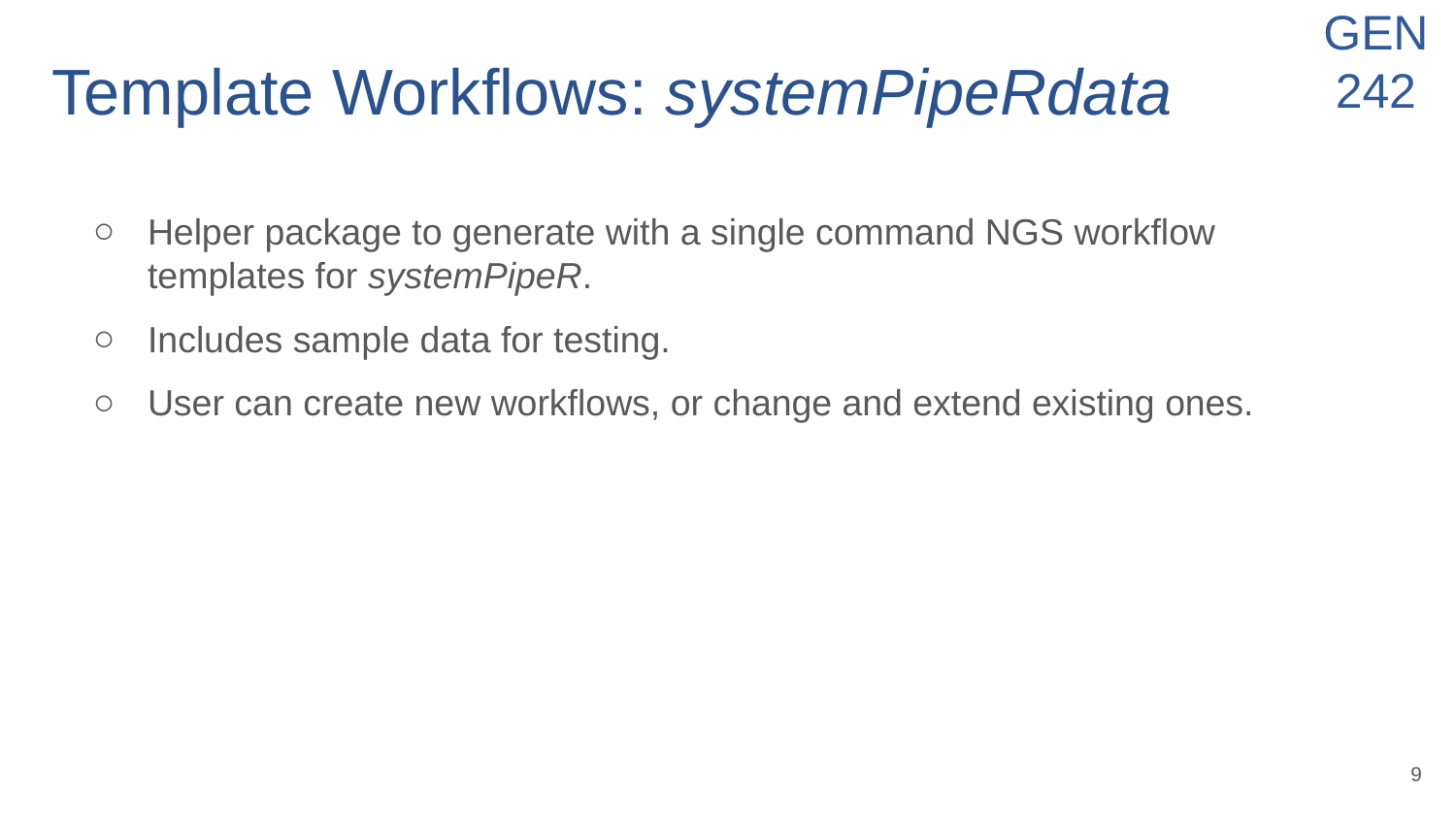

# Template Workflows: systemPipeRdata
Helper package to generate with a single command NGS workflow templates for systemPipeR.
Includes sample data for testing.
User can create new workflows, or change and extend existing ones.

9